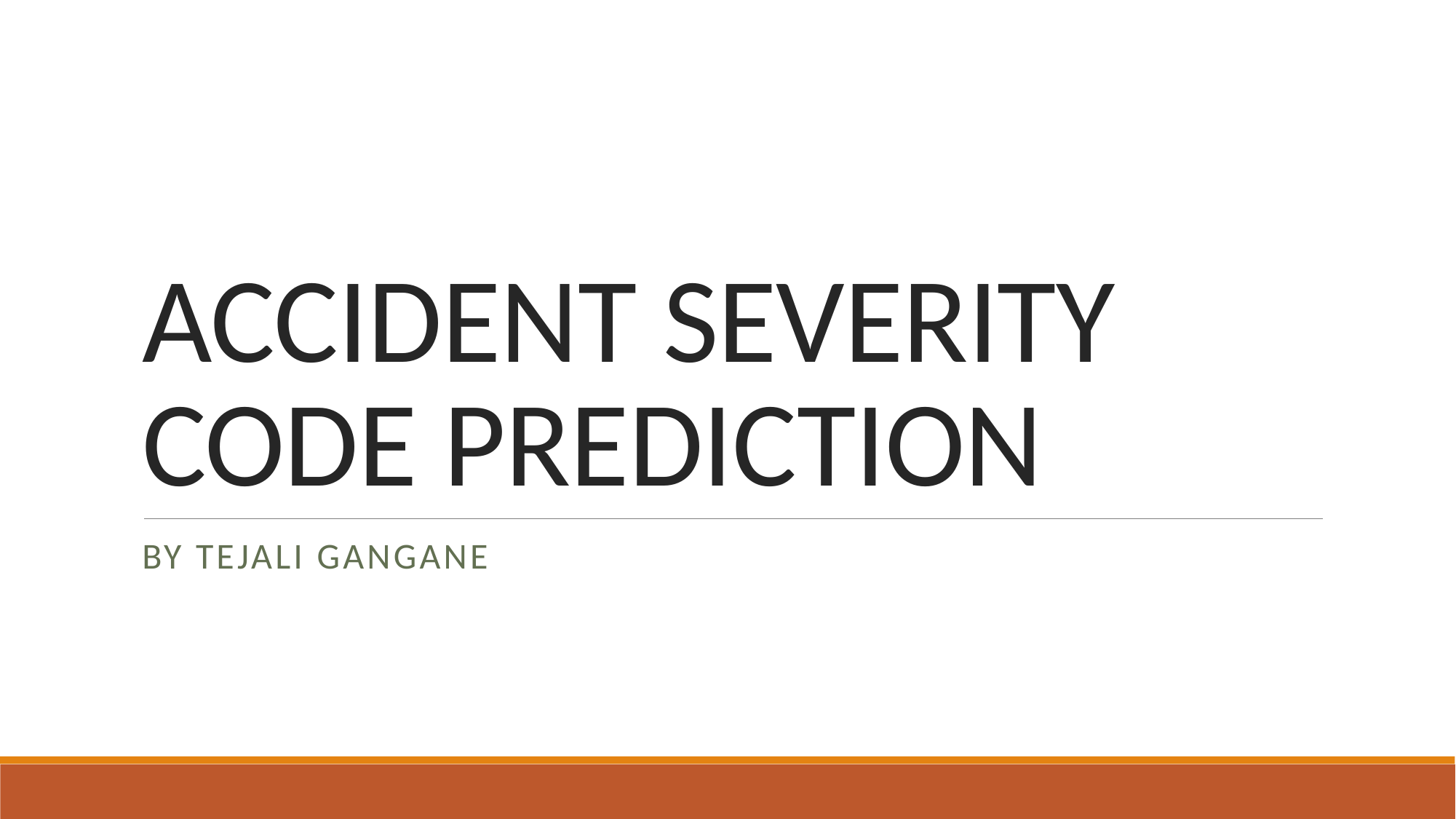

# ACCIDENT SEVERITY CODE PREDICTION
By Tejali Gangane